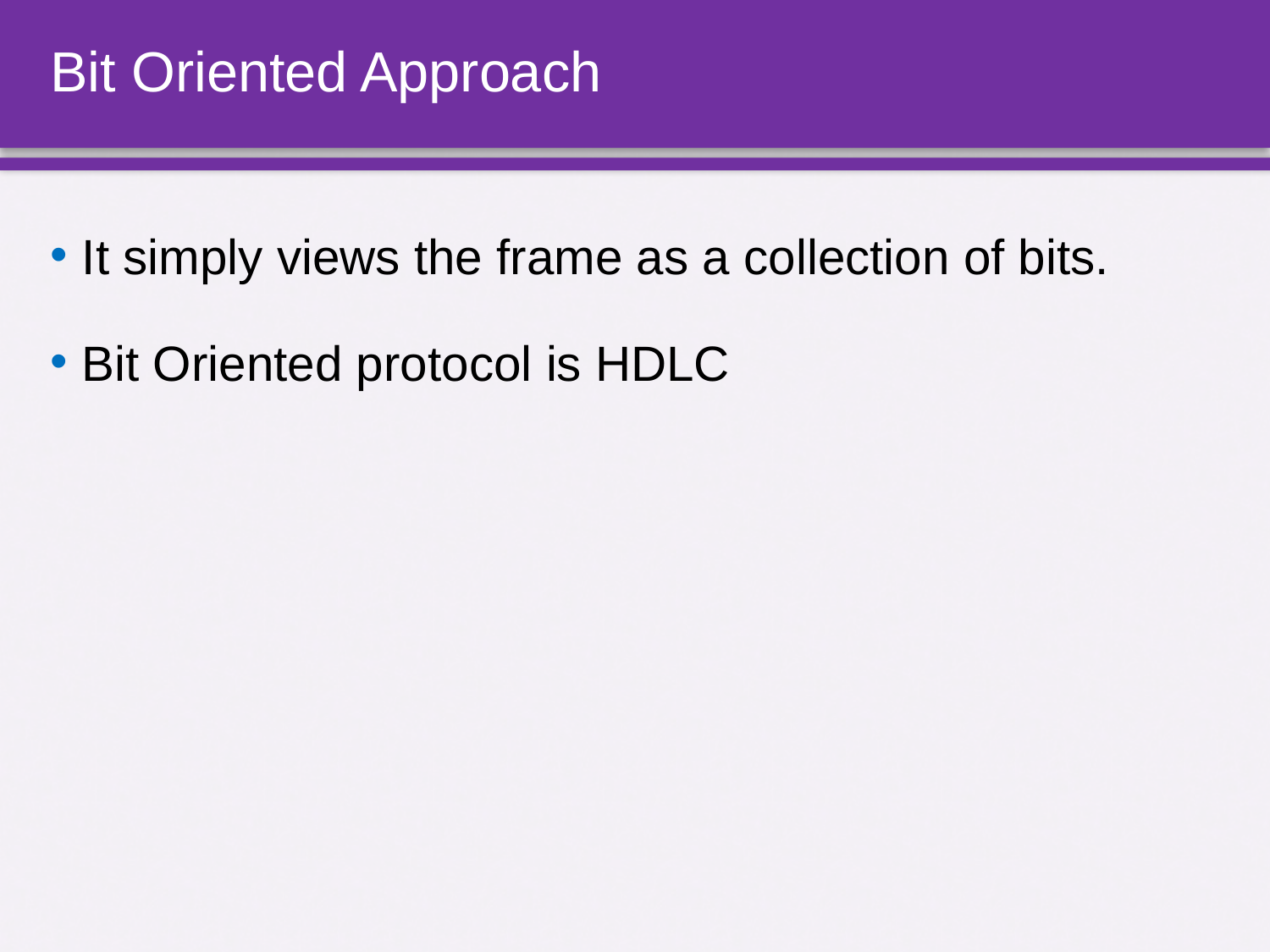

# Bit Oriented Approach
It simply views the frame as a collection of bits.
Bit Oriented protocol is HDLC